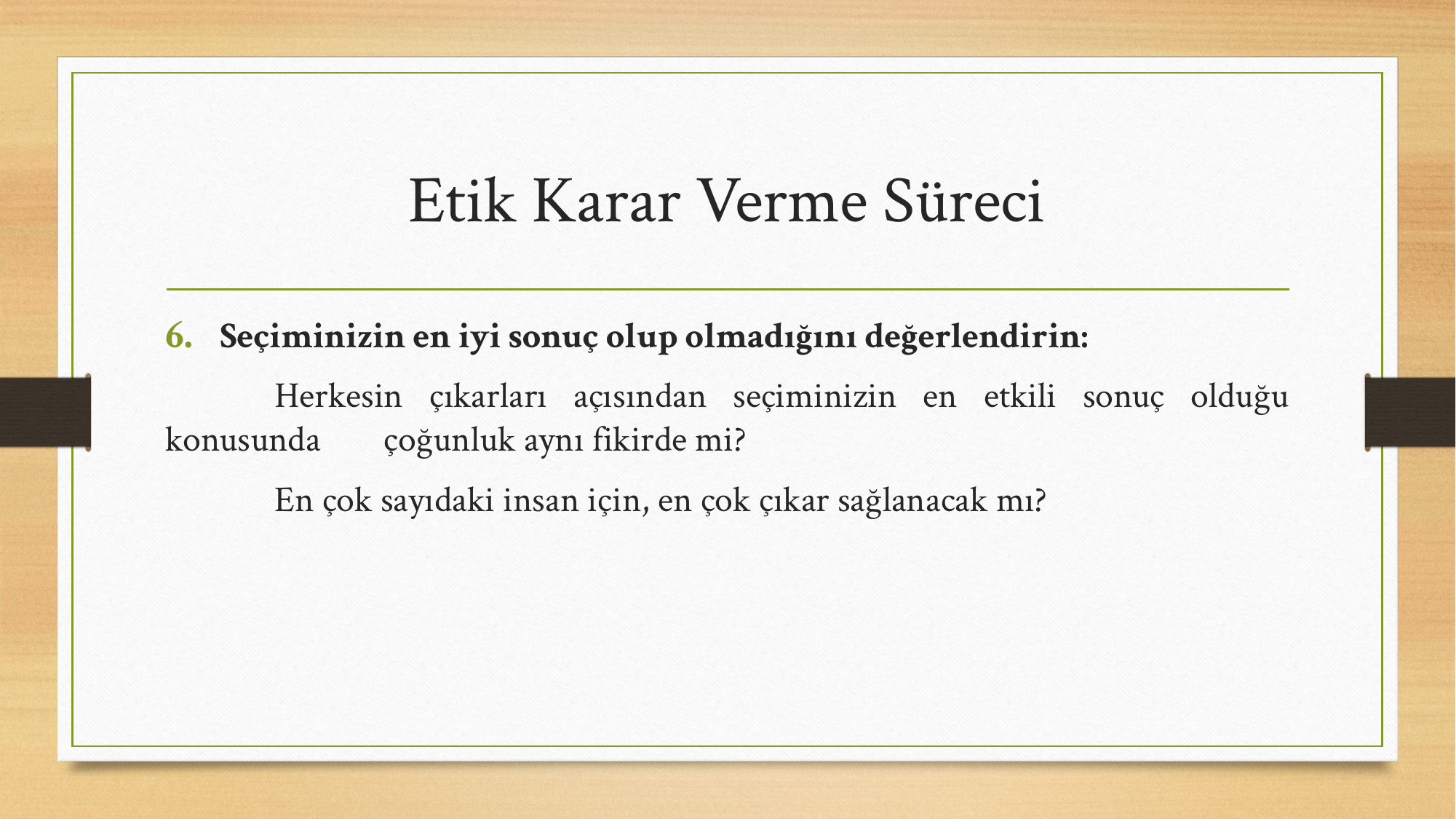

# Etik Karar Verme Süreci
Seçiminizin en iyi sonuç olup olmadığını değerlendirin:
	Herkesin çıkarları açısından seçiminizin en etkili sonuç olduğu konusunda 	çoğunluk aynı fikirde mi?
	En çok sayıdaki insan için, en çok çıkar sağlanacak mı?